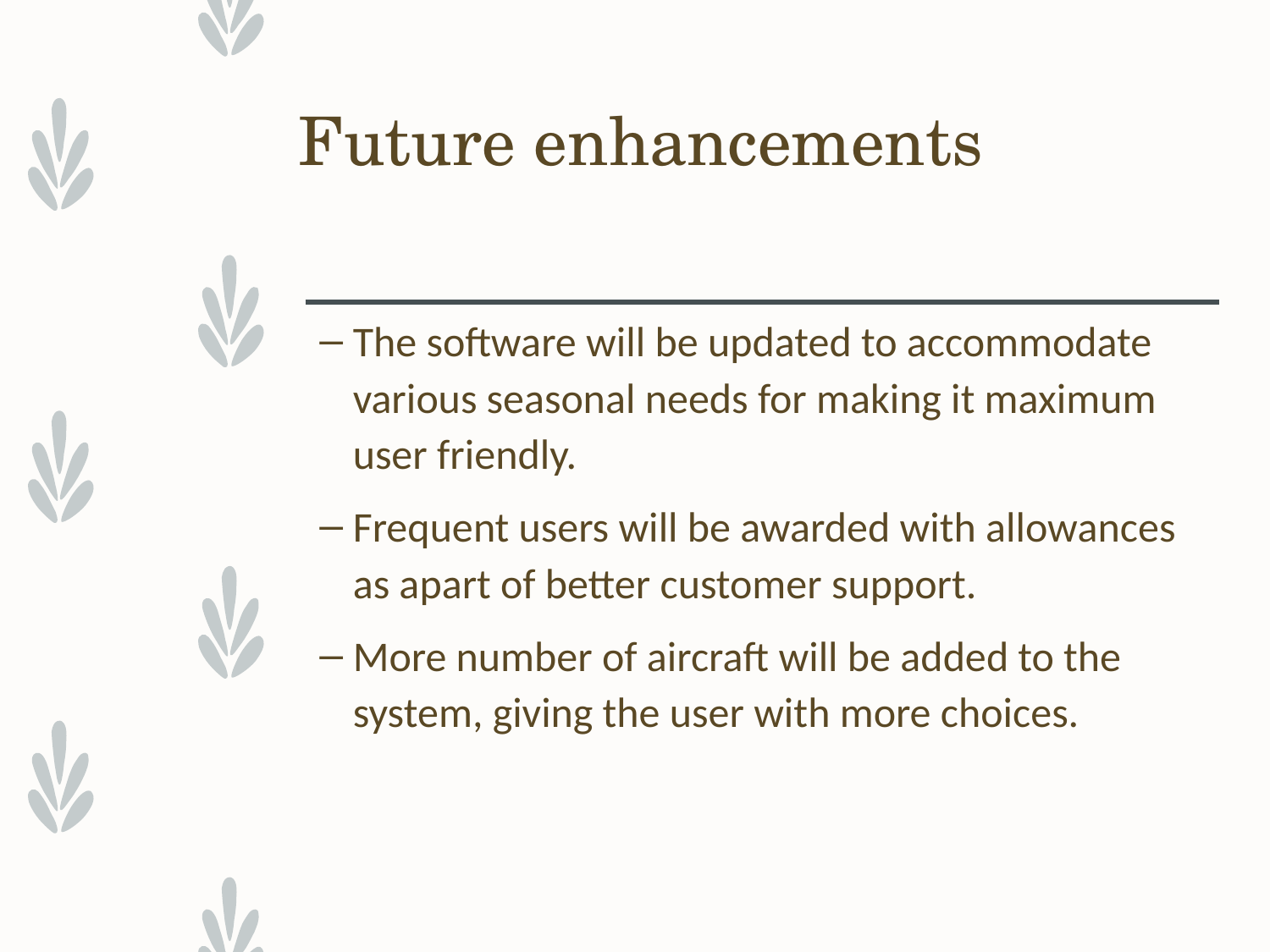

# Future enhancements
The software will be updated to accommodate various seasonal needs for making it maximum user friendly.
Frequent users will be awarded with allowances as apart of better customer support.
More number of aircraft will be added to the system, giving the user with more choices.